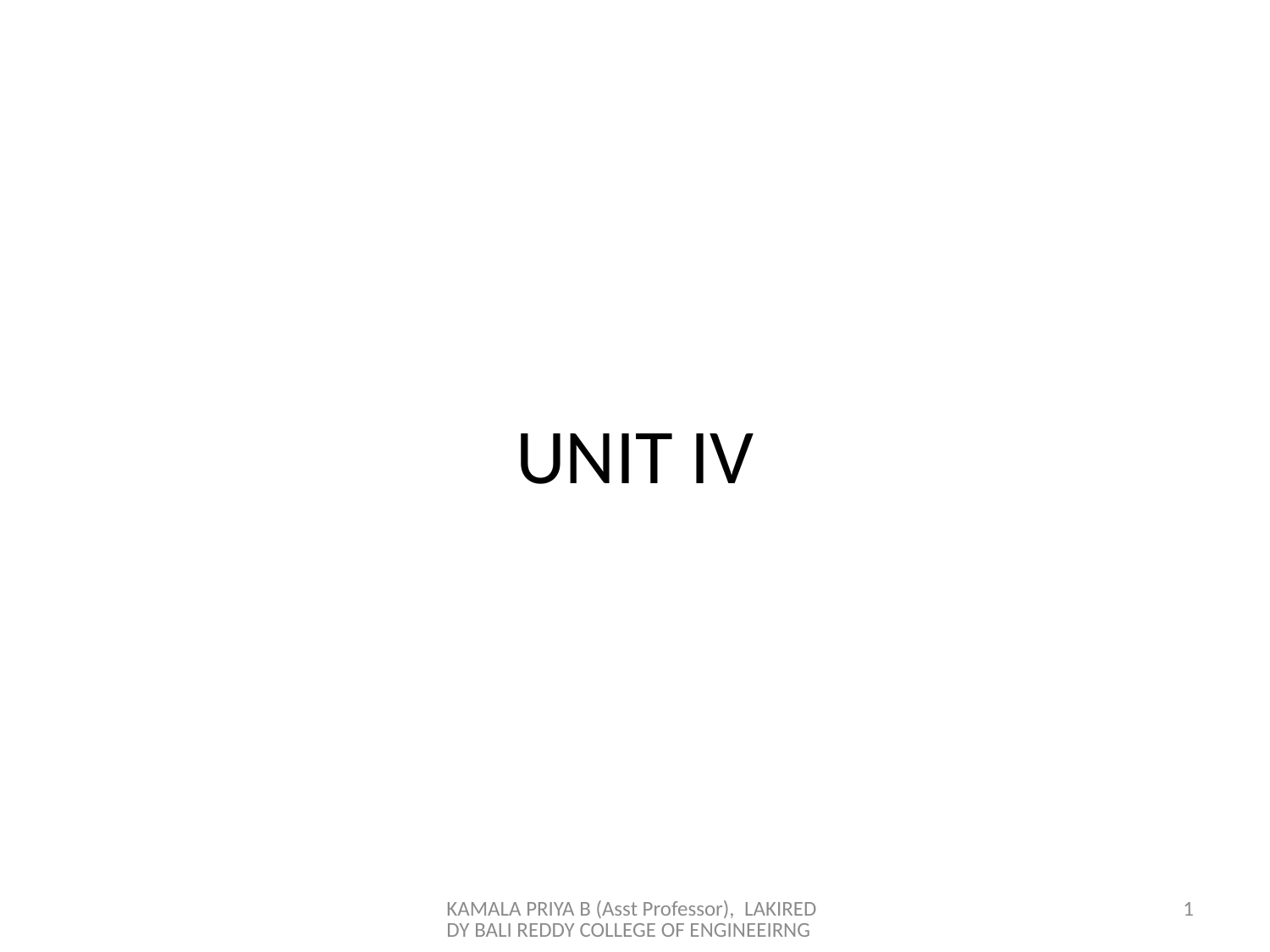

# UNIT IV
KAMALA PRIYA B (Asst Professor),  LAKIREDDY BALI REDDY COLLEGE OF ENGINEEIRNG
1